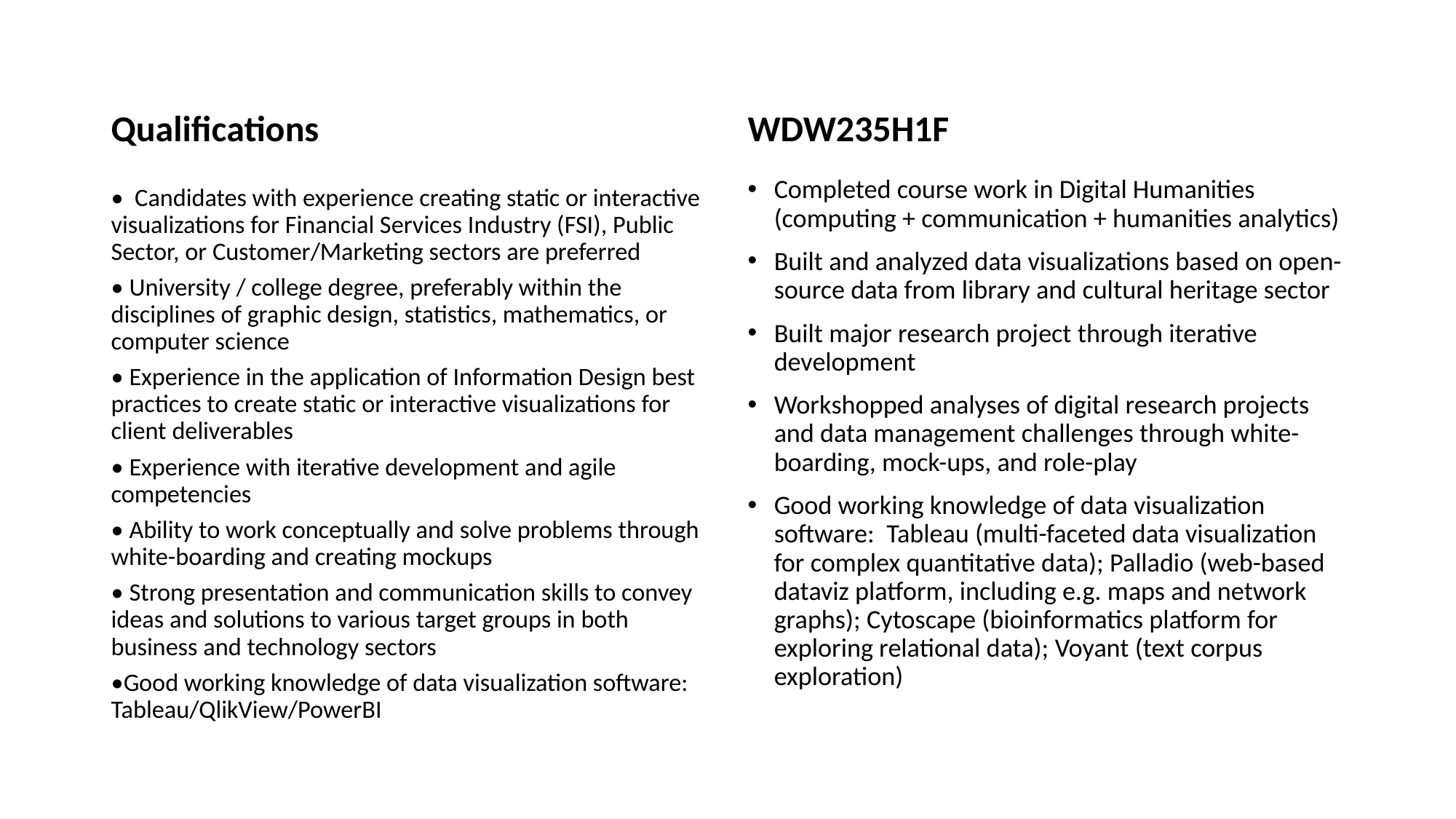

Qualifications
WDW235H1F
Completed course work in Digital Humanities (computing + communication + humanities analytics)
Built and analyzed data visualizations based on open-source data from library and cultural heritage sector
Built major research project through iterative development
Workshopped analyses of digital research projects and data management challenges through white-boarding, mock-ups, and role-play
Good working knowledge of data visualization software:  Tableau (multi-faceted data visualization for complex quantitative data); Palladio (web-based dataviz platform, including e.g. maps and network graphs); Cytoscape (bioinformatics platform for exploring relational data); Voyant (text corpus exploration)
•  Candidates with experience creating static or interactive visualizations for Financial Services Industry (FSI), Public Sector, or Customer/Marketing sectors are preferred
• University / college degree, preferably within the disciplines of graphic design, statistics, mathematics, or computer science
• Experience in the application of Information Design best practices to create static or interactive visualizations for client deliverables
• Experience with iterative development and agile competencies
• Ability to work conceptually and solve problems through white-boarding and creating mockups
• Strong presentation and communication skills to convey ideas and solutions to various target groups in both business and technology sectors
•Good working knowledge of data visualization software: Tableau/QlikView/PowerBI